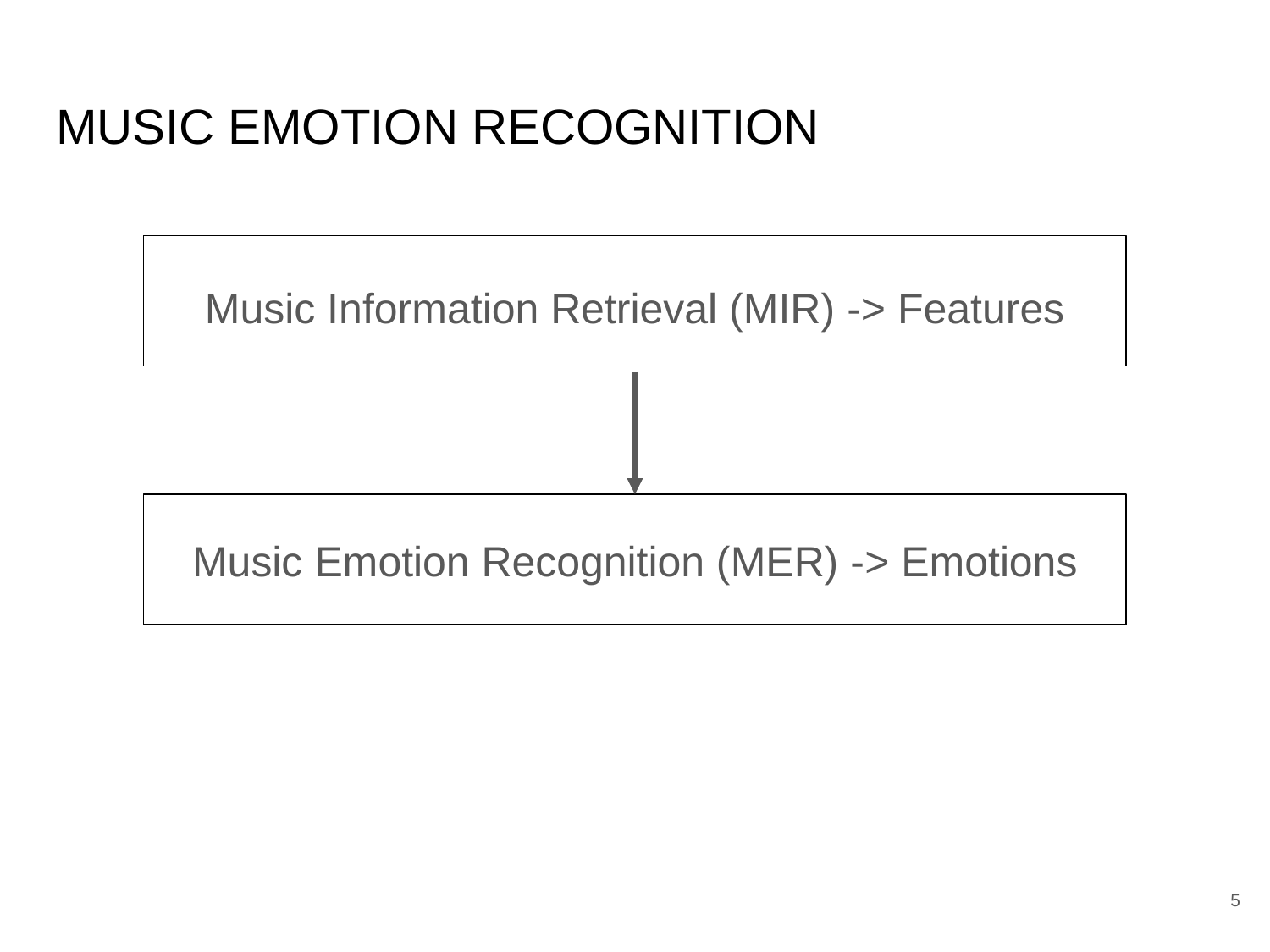

# MUSIC EMOTION RECOGNITION

Music Information Retrieval (MIR) -> Features

Music Emotion Recognition (MER) -> Emotions
5